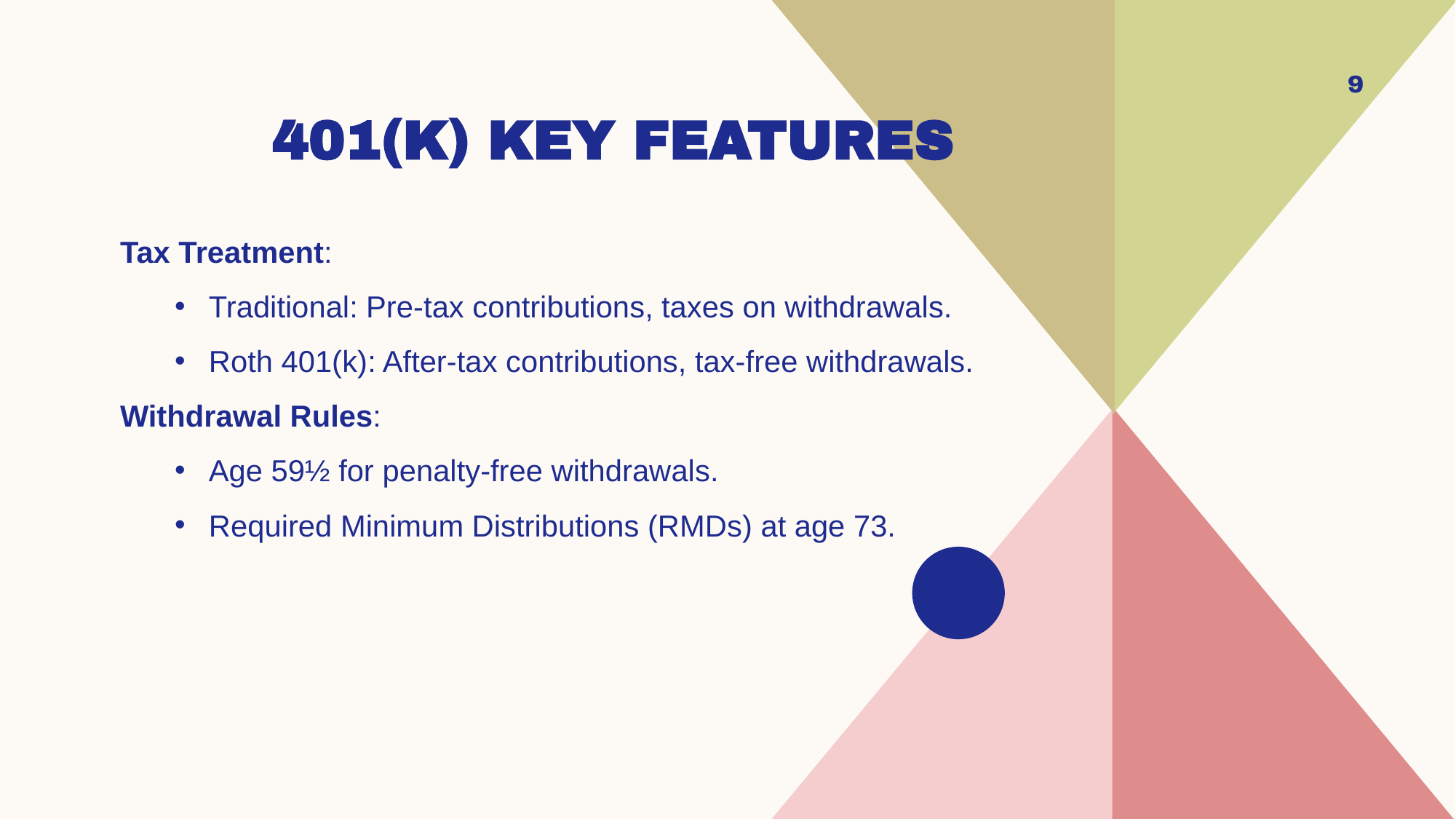

9
# 401(k) Key Features
Tax Treatment:
Traditional: Pre-tax contributions, taxes on withdrawals.
Roth 401(k): After-tax contributions, tax-free withdrawals.
Withdrawal Rules:
Age 59½ for penalty-free withdrawals.
Required Minimum Distributions (RMDs) at age 73.